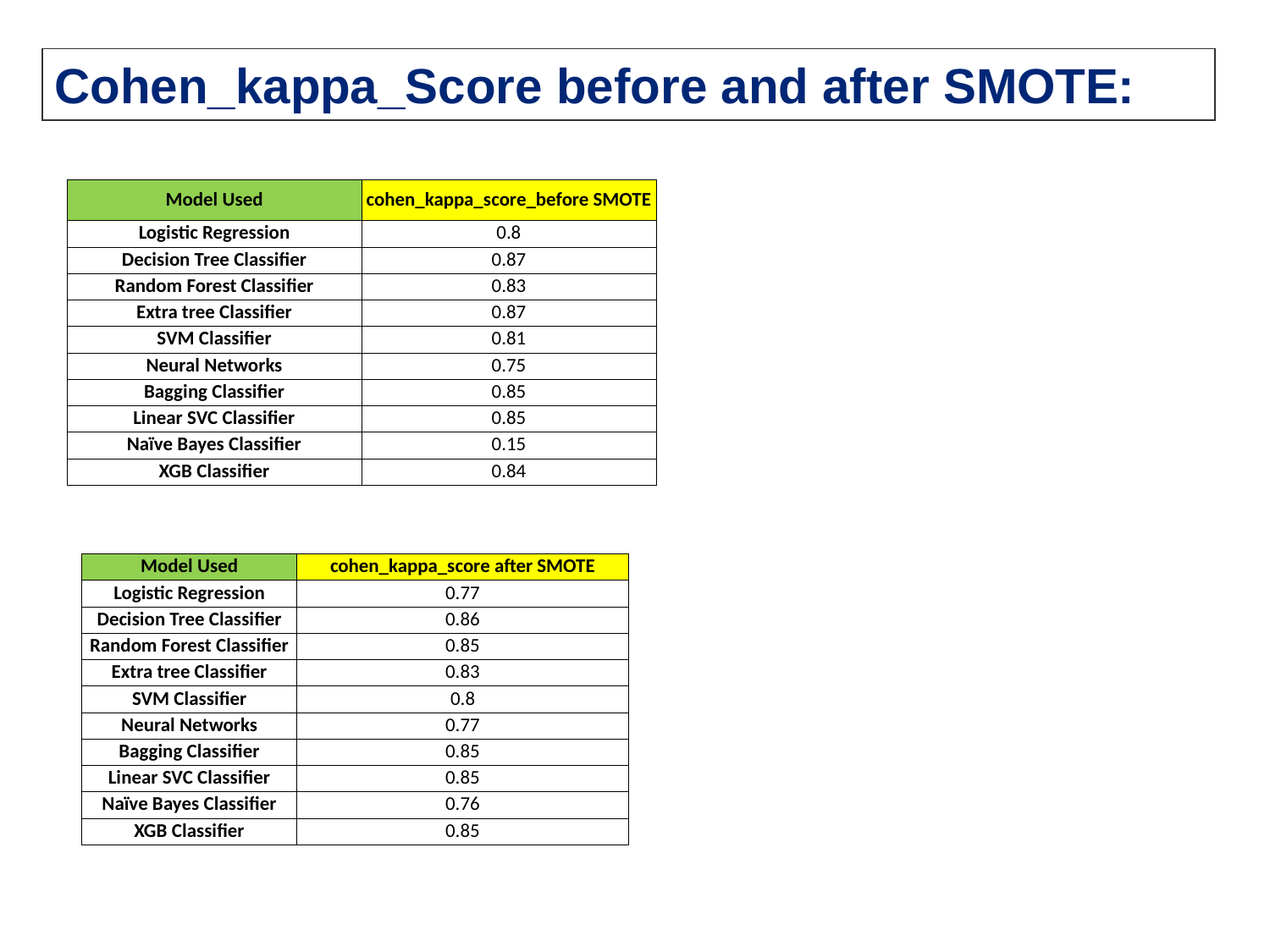

Cohen_kappa_Score before and after SMOTE:
| Model Used | cohen\_kappa\_score\_before SMOTE |
| --- | --- |
| Logistic Regression | 0.8 |
| Decision Tree Classifier | 0.87 |
| Random Forest Classifier | 0.83 |
| Extra tree Classifier | 0.87 |
| SVM Classifier | 0.81 |
| Neural Networks | 0.75 |
| Bagging Classifier | 0.85 |
| Linear SVC Classifier | 0.85 |
| Naïve Bayes Classifier | 0.15 |
| XGB Classifier | 0.84 |

| Model Used | cohen\_kappa\_score after SMOTE |
| --- | --- |
| Logistic Regression | 0.77 |
| Decision Tree Classifier | 0.86 |
| Random Forest Classifier | 0.85 |
| Extra tree Classifier | 0.83 |
| SVM Classifier | 0.8 |
| Neural Networks | 0.77 |
| Bagging Classifier | 0.85 |
| Linear SVC Classifier | 0.85 |
| Naïve Bayes Classifier | 0.76 |
| XGB Classifier | 0.85 |